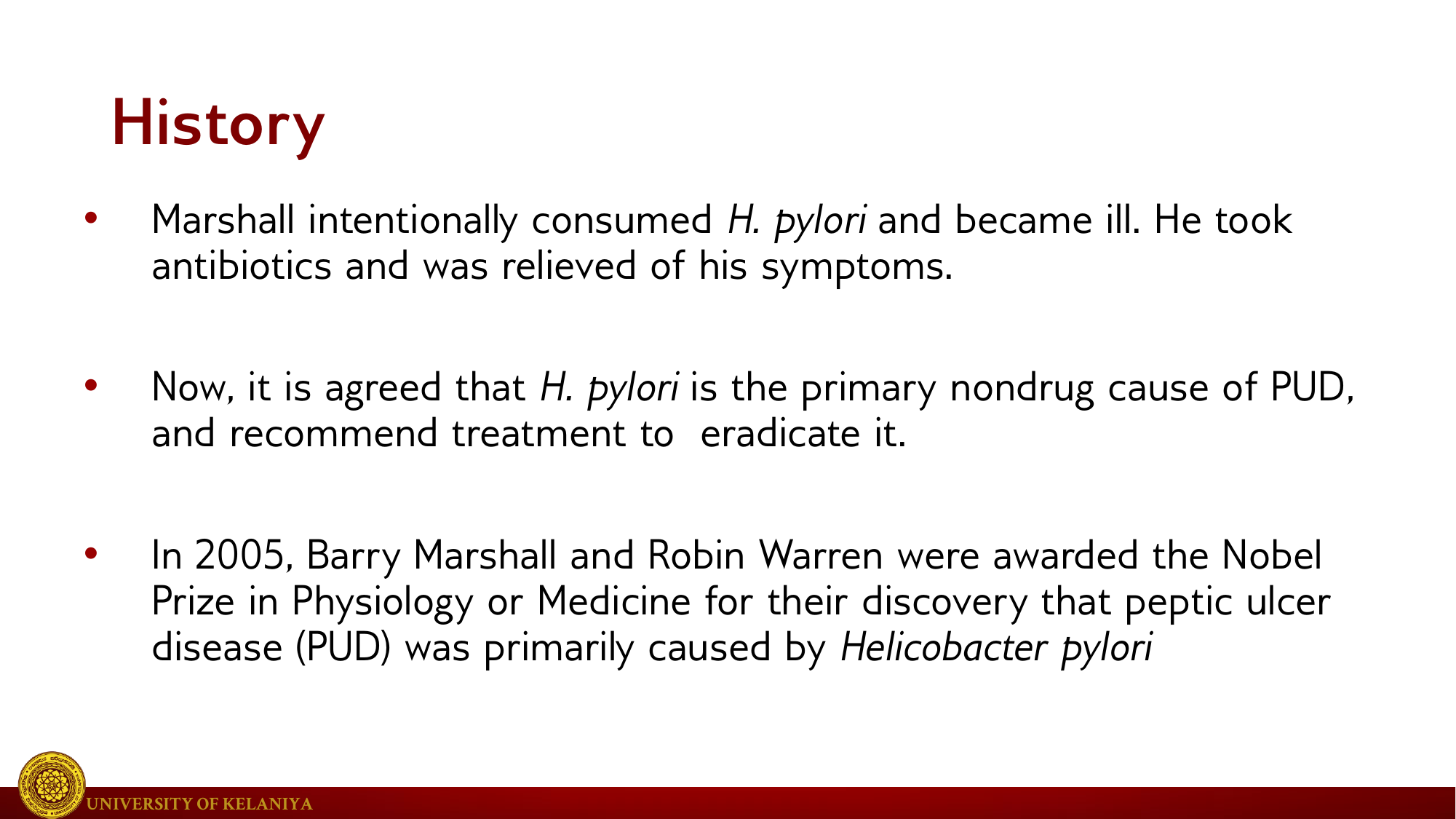

# History
Marshall intentionally consumed H. pylori and became ill. He took antibiotics and was relieved of his symptoms.

Now, it is agreed that H. pylori is the primary nondrug cause of PUD, and recommend treatment to  eradicate it.

In 2005, Barry Marshall and Robin Warren were awarded the Nobel Prize in Physiology or Medicine for their discovery that peptic ulcer disease (PUD) was primarily caused by Helicobacter pylori